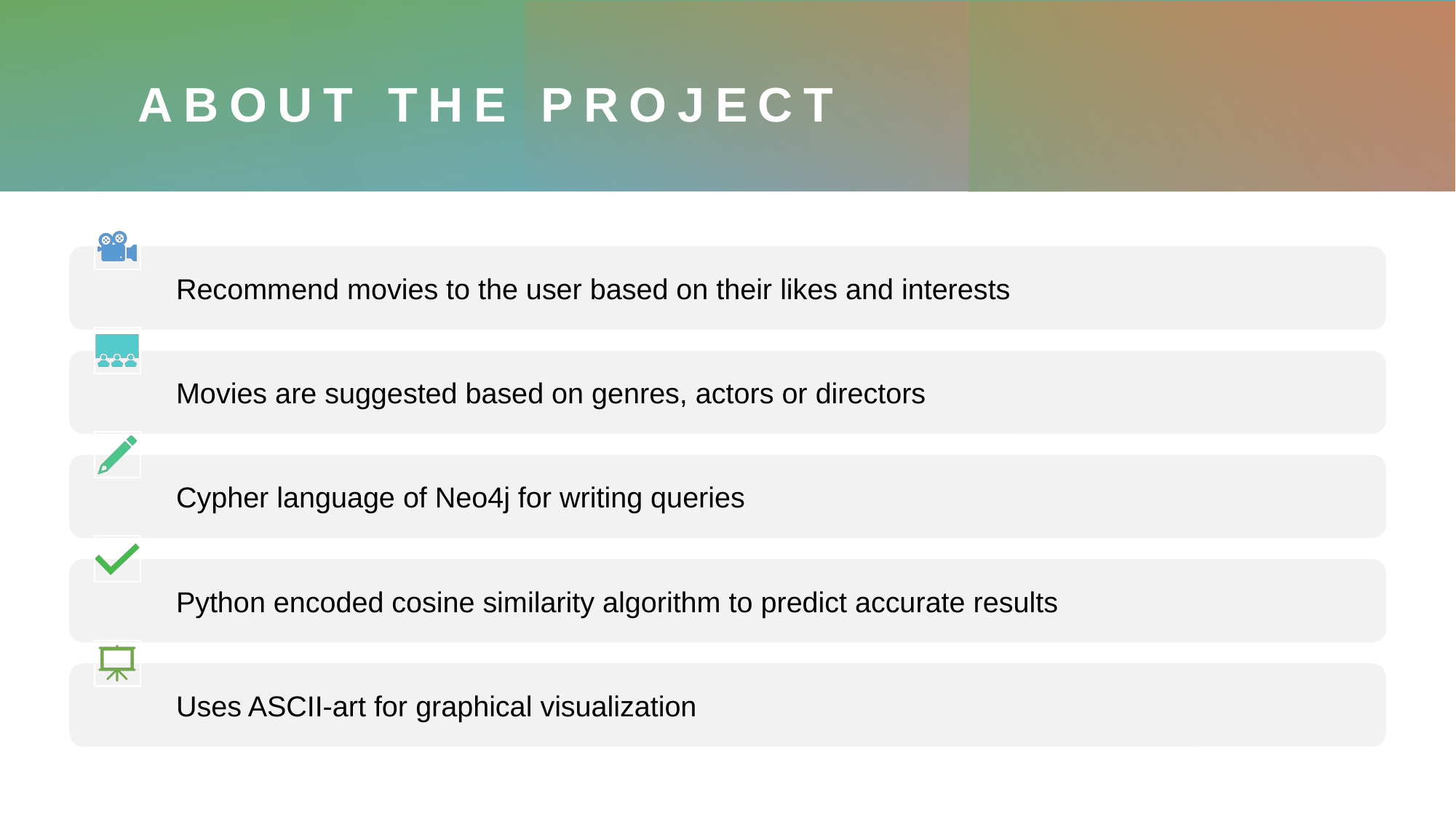

# About the project
Recommend movies to the user based on their likes and interests
Movies are suggested based on genres, actors or directors
Cypher language of Neo4j for writing queries
Python encoded cosine similarity algorithm to predict accurate results
Uses ASCII-art for graphical visualization